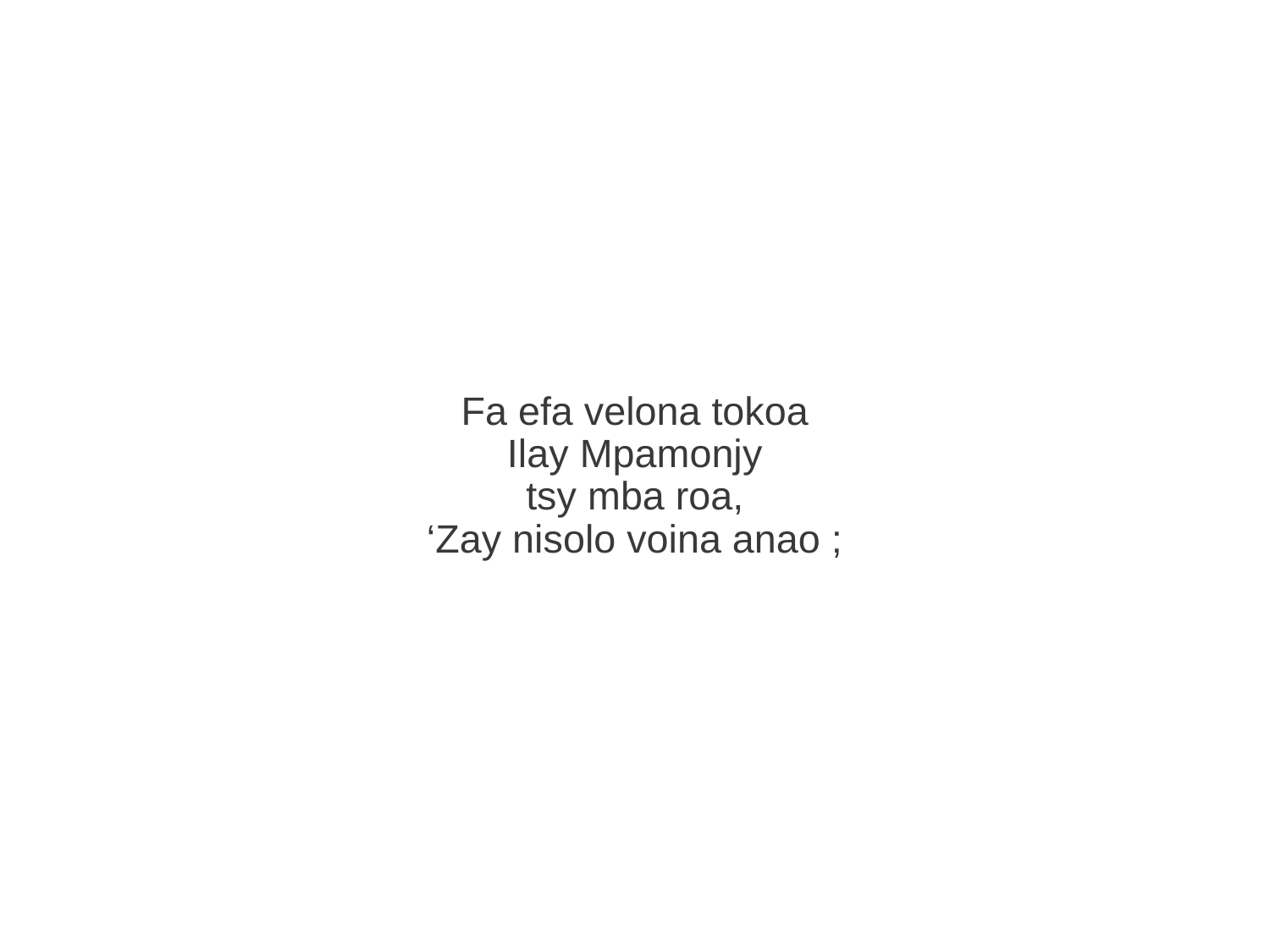

Fa efa velona tokoa
Ilay Mpamonjy
tsy mba roa,
‘Zay nisolo voina anao ;